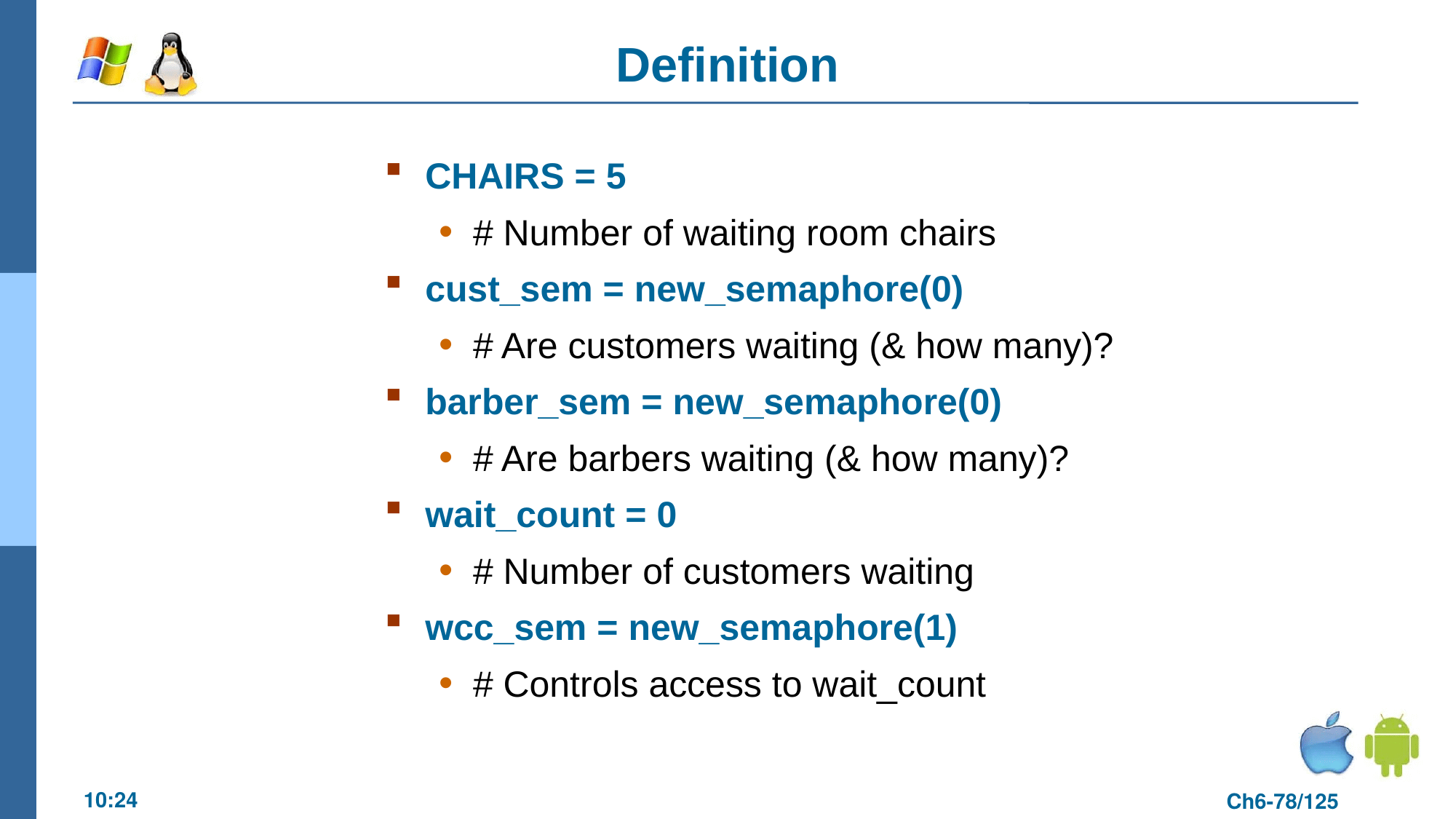

# Definition
CHAIRS = 5
# Number of waiting room chairs
cust_sem = new_semaphore(0)
# Are customers waiting (& how many)?
barber_sem = new_semaphore(0)
# Are barbers waiting (& how many)?
wait_count = 0
# Number of customers waiting
wcc_sem = new_semaphore(1)
# Controls access to wait_count